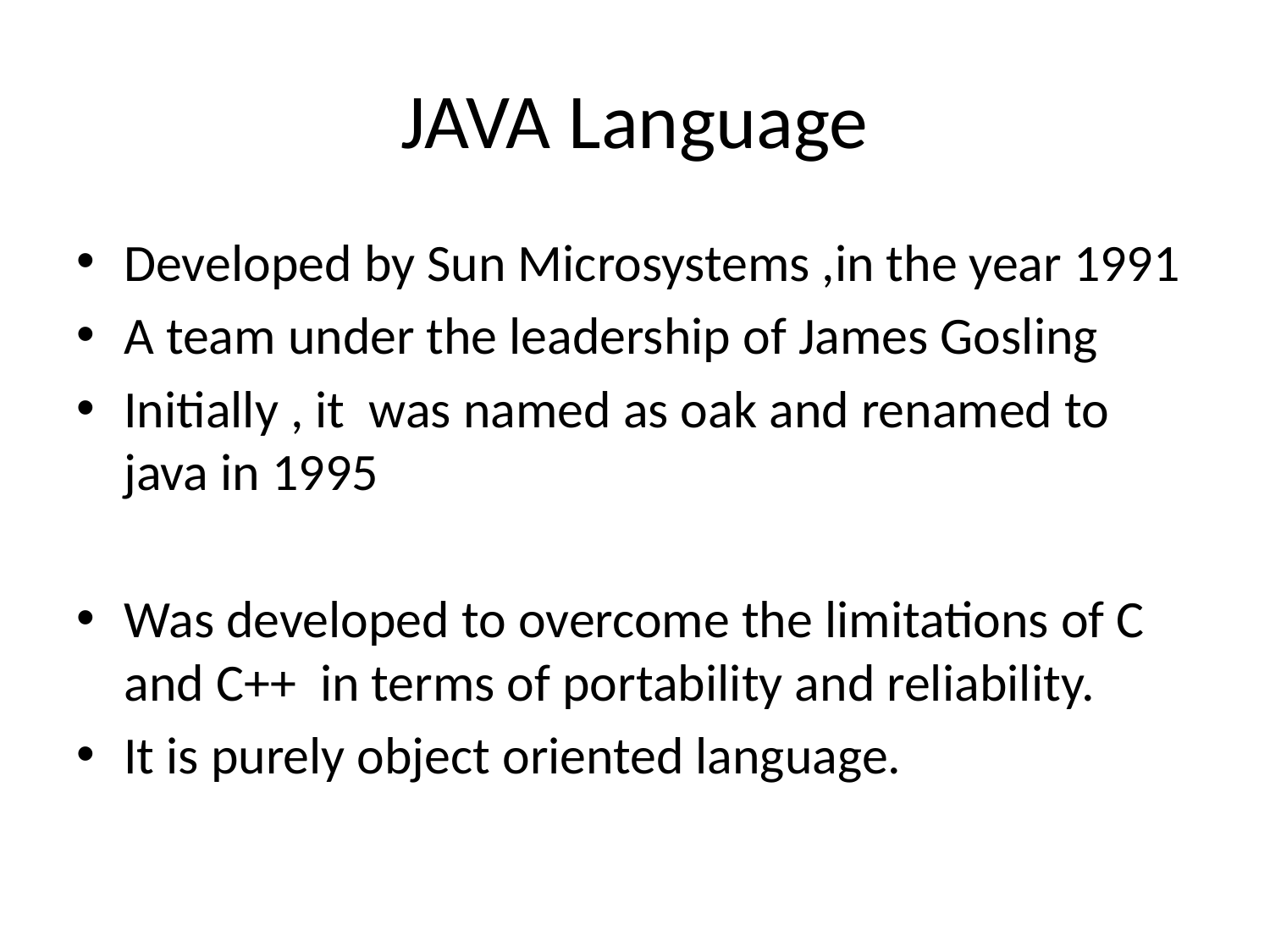

# JAVA Language
Developed by Sun Microsystems ,in the year 1991
A team under the leadership of James Gosling
Initially , it  was named as oak and renamed to java in 1995

Was developed to overcome the limitations of C and C++  in terms of portability and reliability.
It is purely object oriented language.